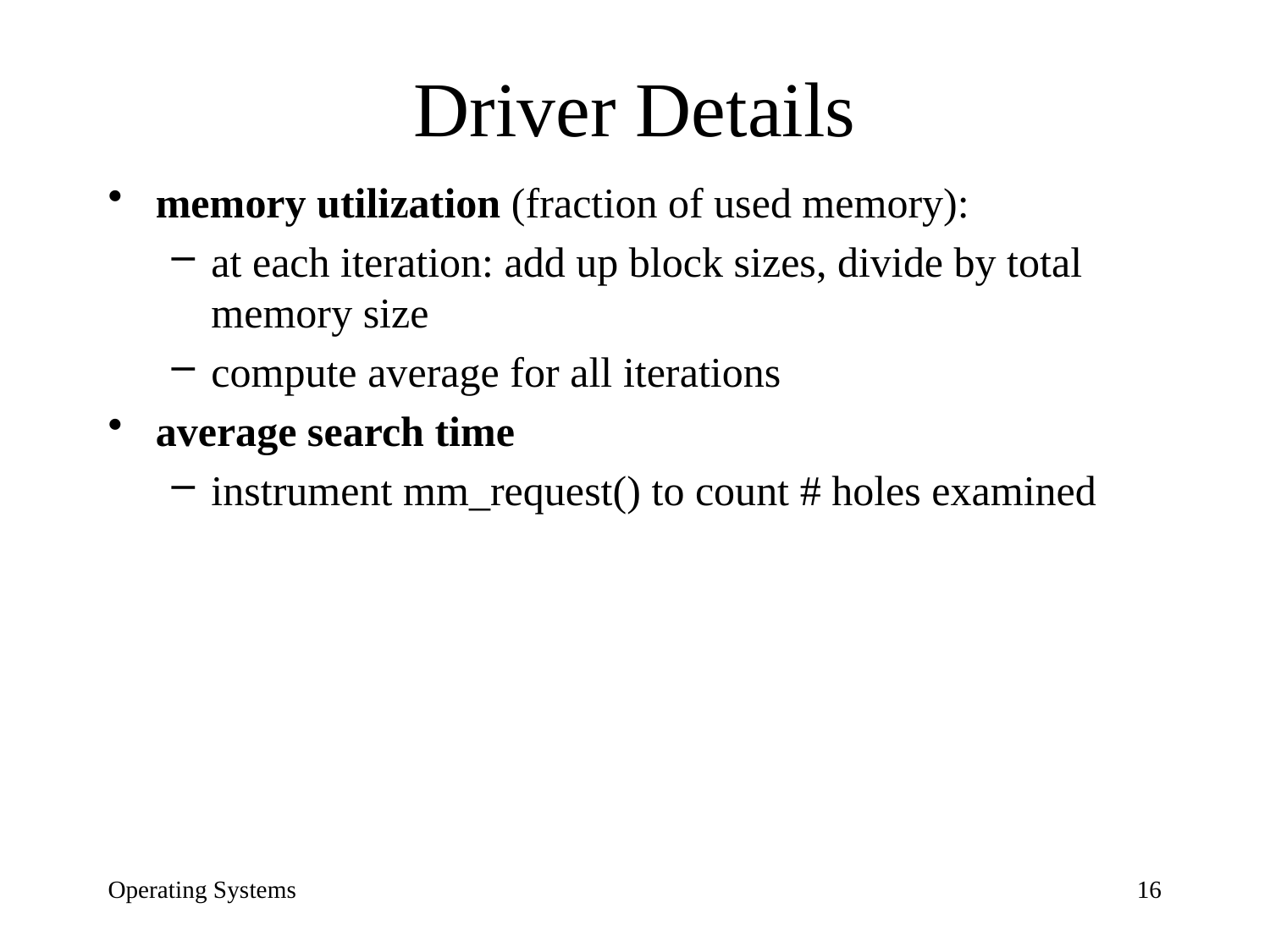

# Driver Details
memory utilization (fraction of used memory):
at each iteration: add up block sizes, divide by total memory size
compute average for all iterations
average search time
instrument mm_request() to count # holes examined
Operating Systems
16